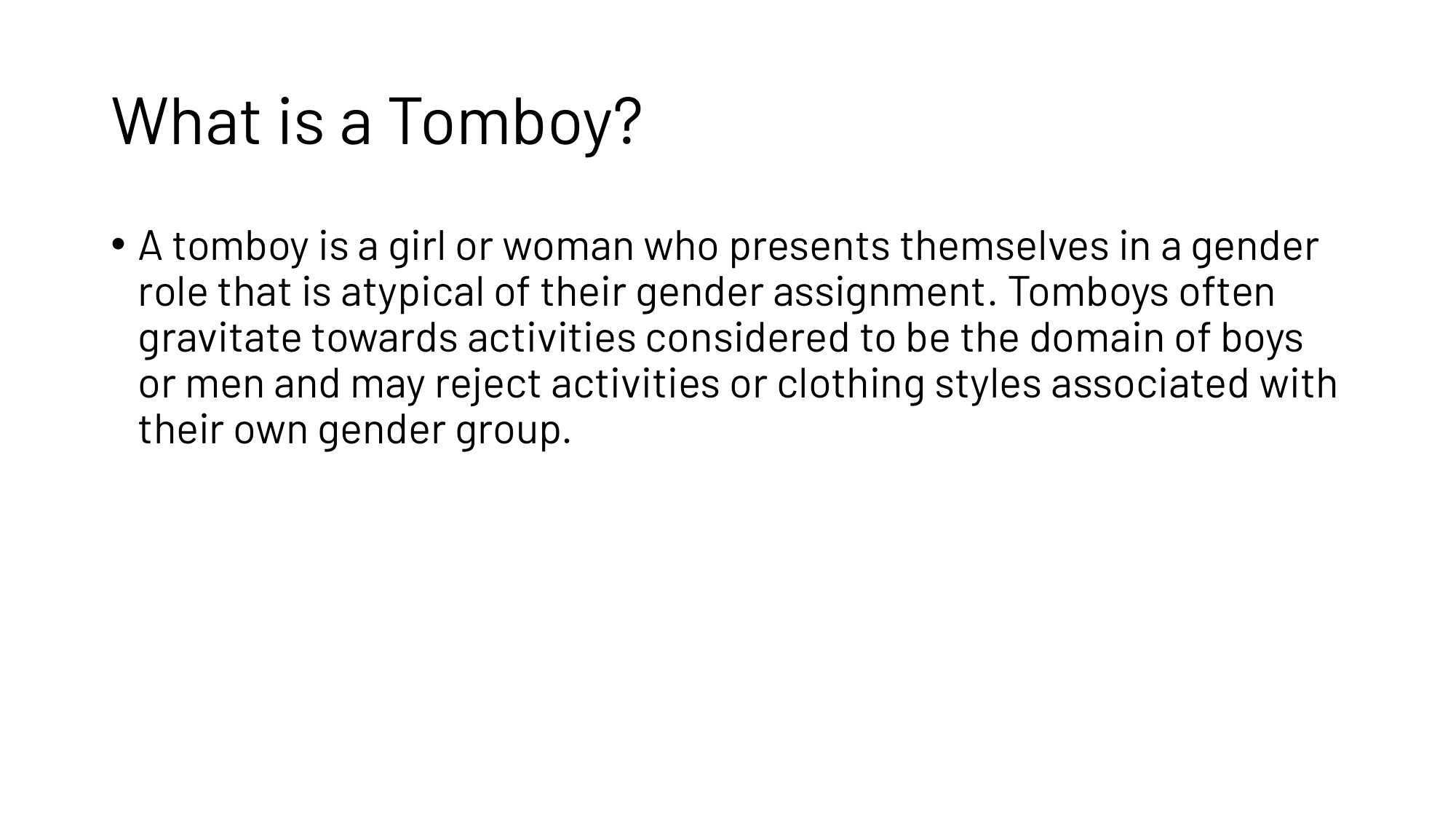

# What is a Tomboy?
A tomboy is a girl or woman who presents themselves in a gender role that is atypical of their gender assignment. Tomboys often gravitate towards activities considered to be the domain of boys or men and may reject activities or clothing styles associated with their own gender group.